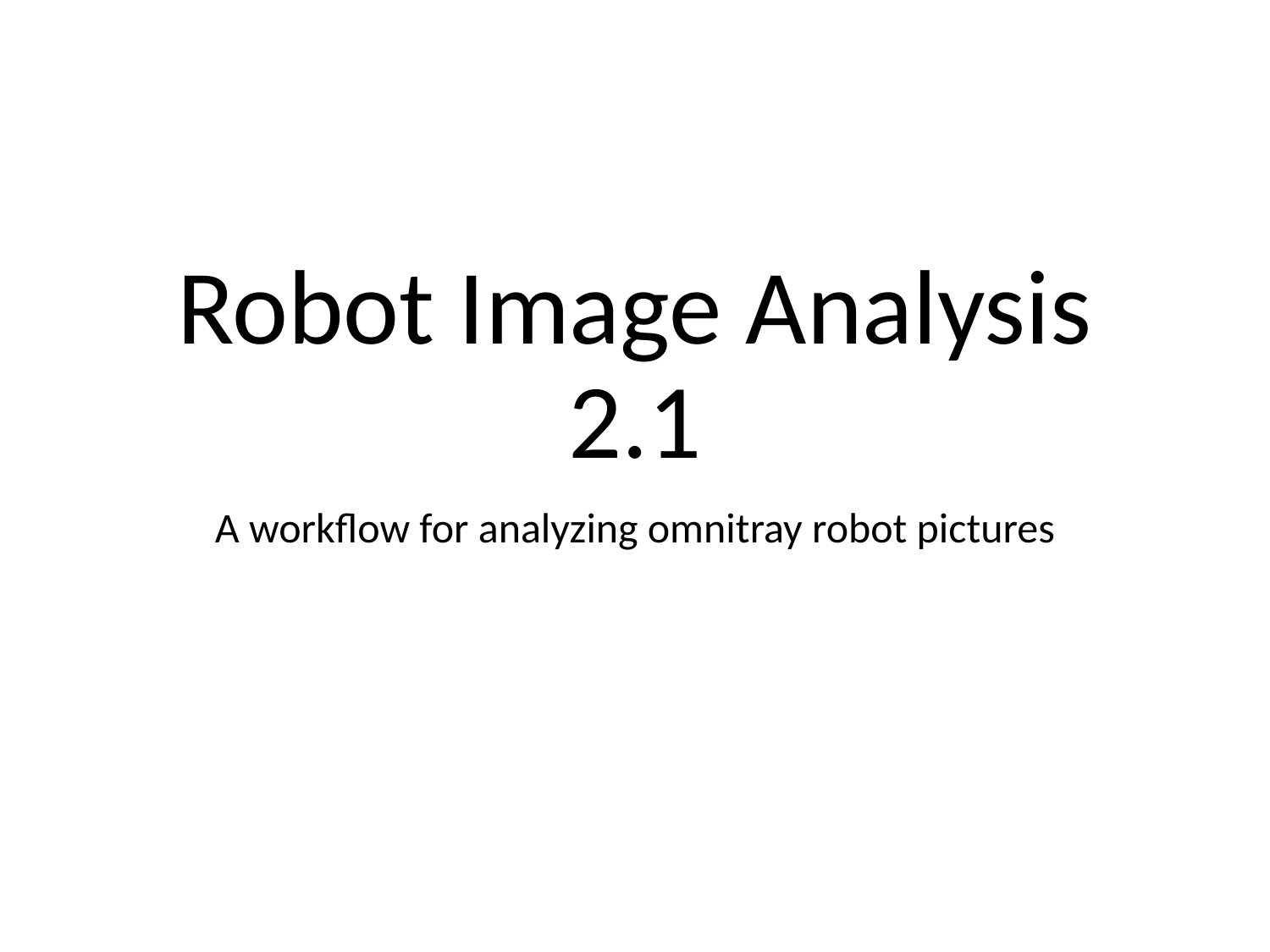

# Robot Image Analysis 2.1
A workflow for analyzing omnitray robot pictures